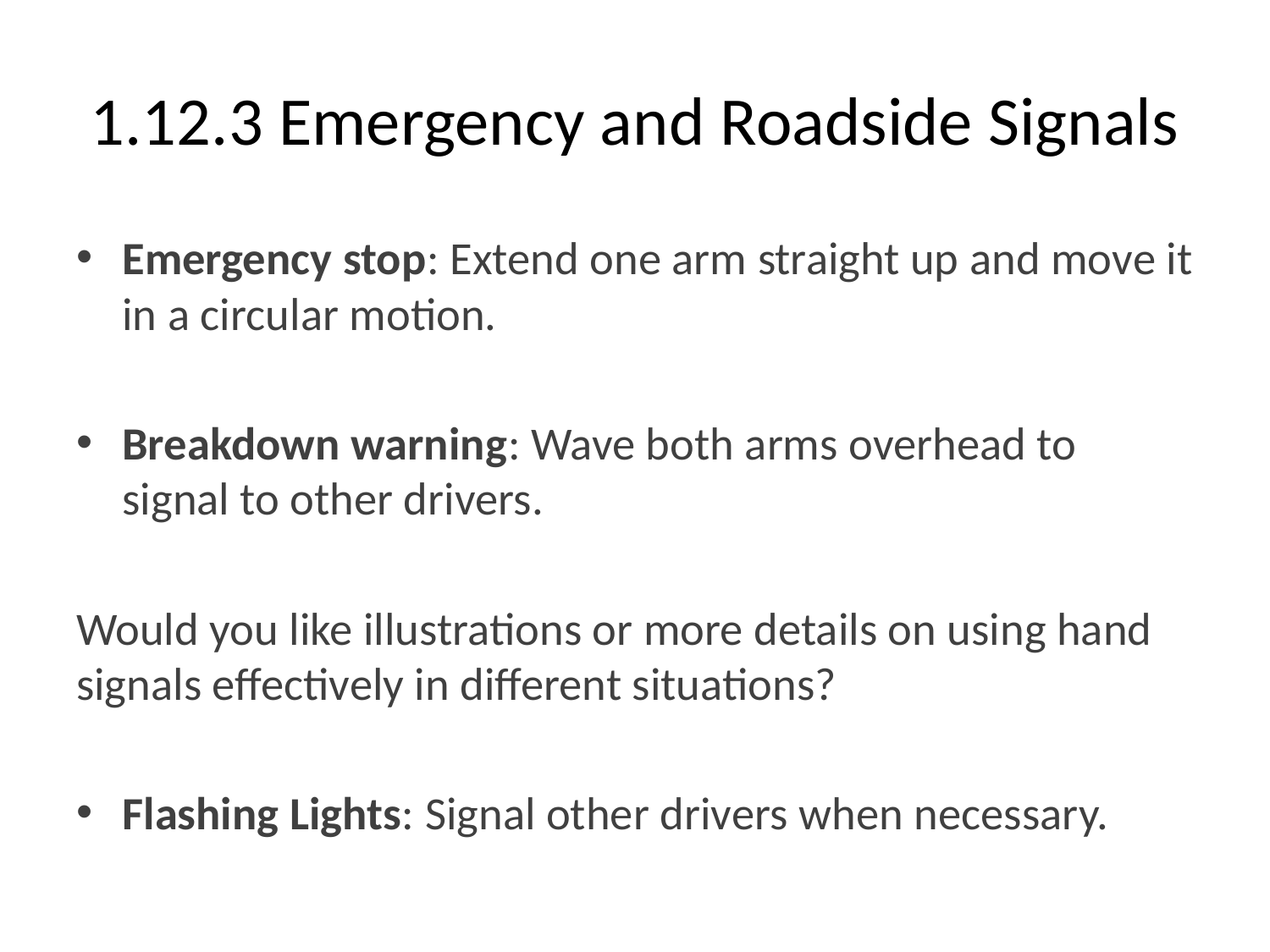

# 1.12.3 Emergency and Roadside Signals
Emergency stop: Extend one arm straight up and move it in a circular motion.

Breakdown warning: Wave both arms overhead to signal to other drivers.

Would you like illustrations or more details on using hand signals effectively in different situations?

Flashing Lights: Signal other drivers when necessary.